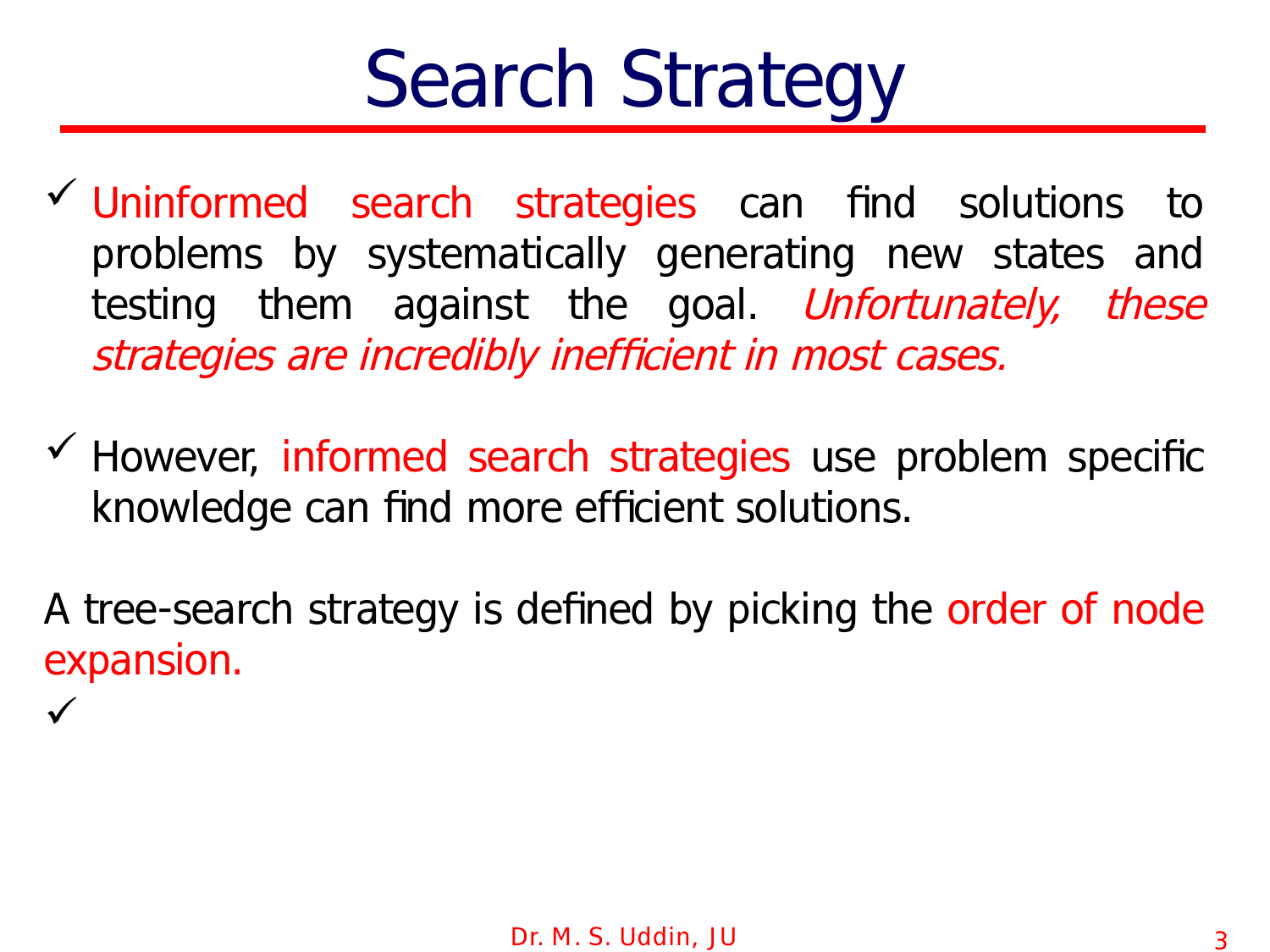

# Search Strategy
Uninformed search strategies can find solutions to problems by systematically generating new states and testing them against the goal. Unfortunately, these strategies are incredibly inefficient in most cases.

However, informed search strategies use problem specific knowledge can find more efficient solutions.

A tree-search strategy is defined by picking the order of node expansion.

Dr. M. S. Uddin, JU
3